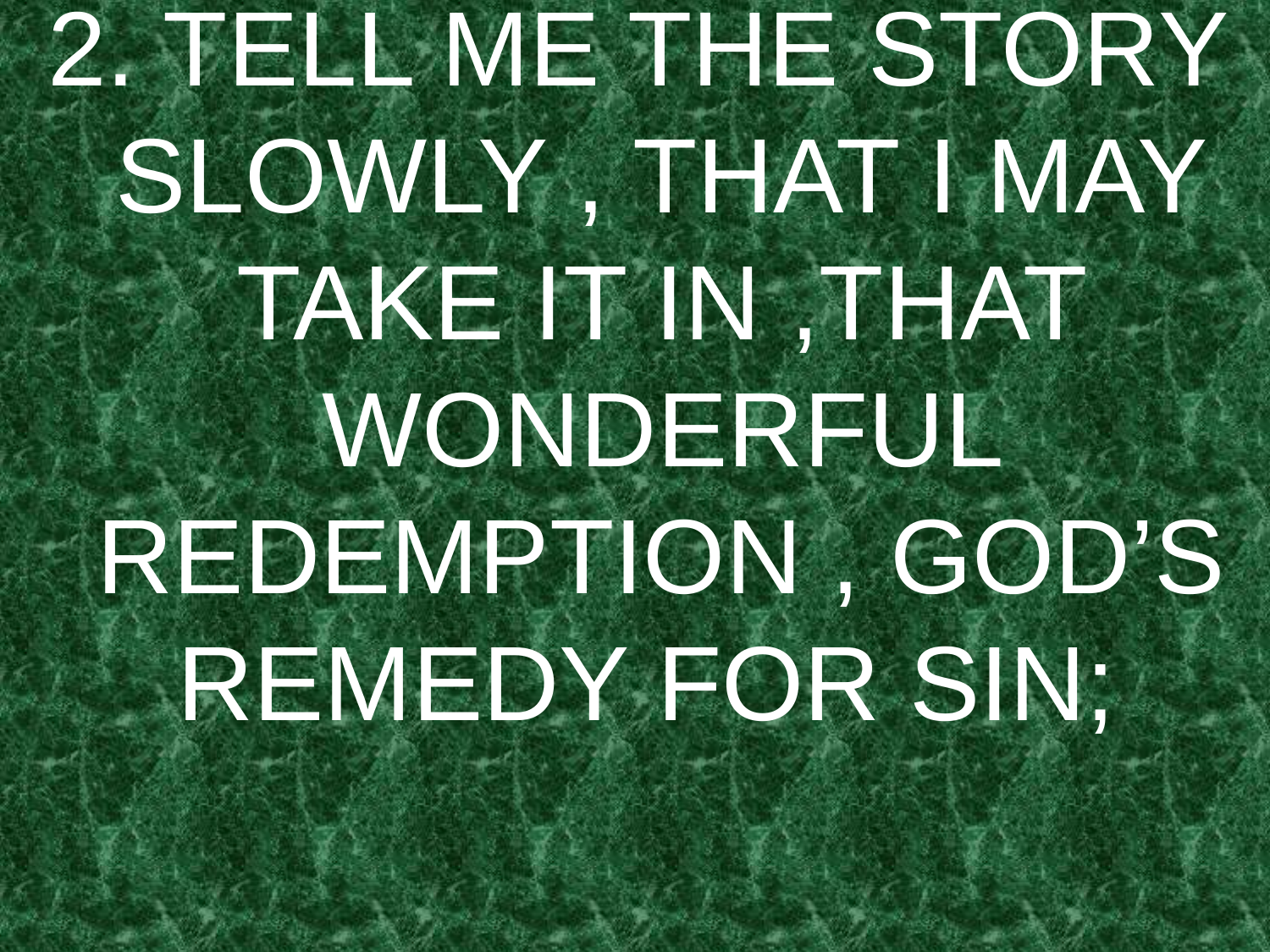

2. TELL ME THE STORY SLOWLY , THAT I MAY TAKE IT IN ,THAT WONDERFUL REDEMPTION , GOD’S REMEDY FOR SIN;